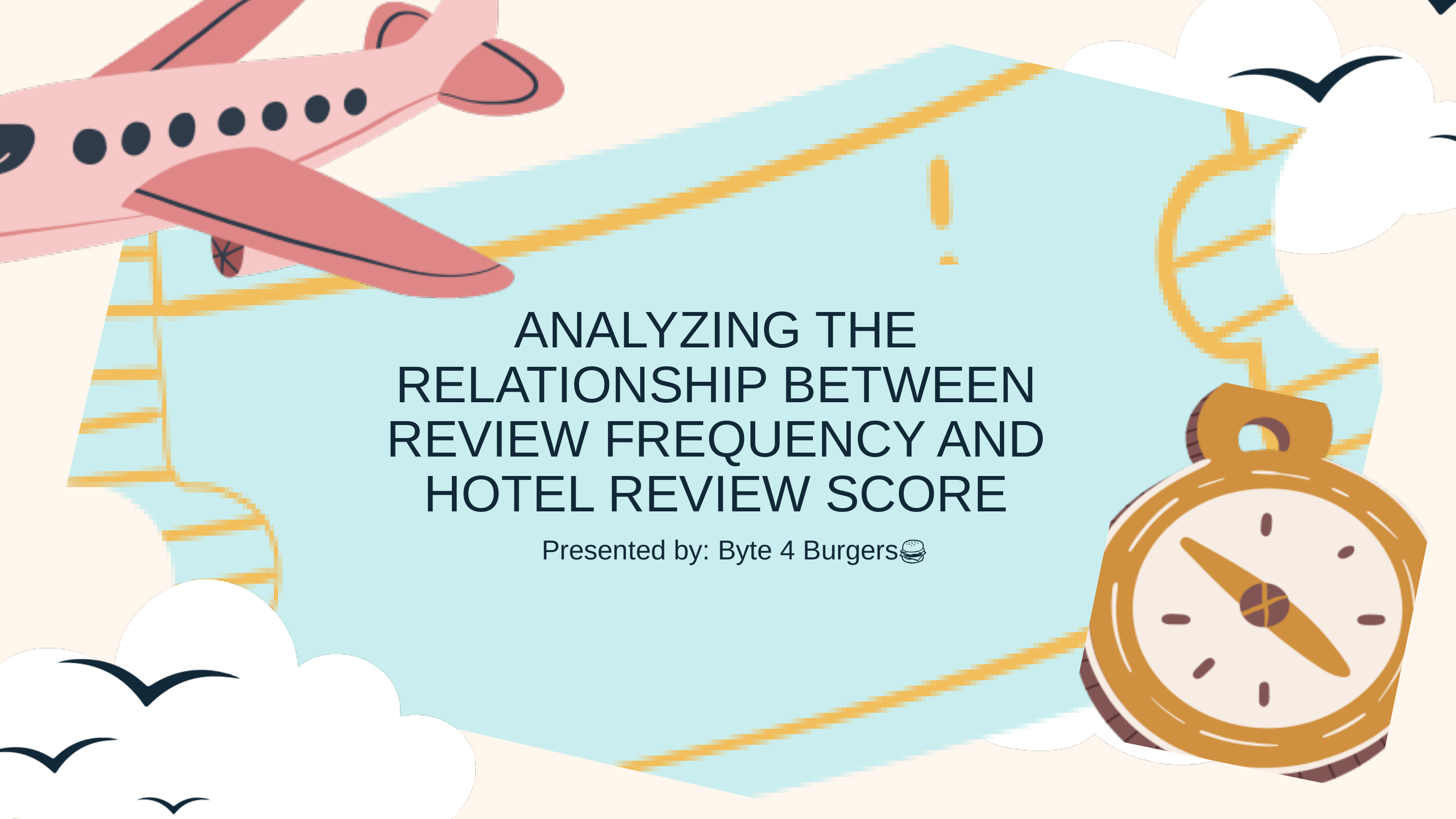

ANALYZING THE RELATIONSHIP BETWEEN REVIEW FREQUENCY AND HOTEL REVIEW SCORE

Presented by: Byte 4 Burgers🍔